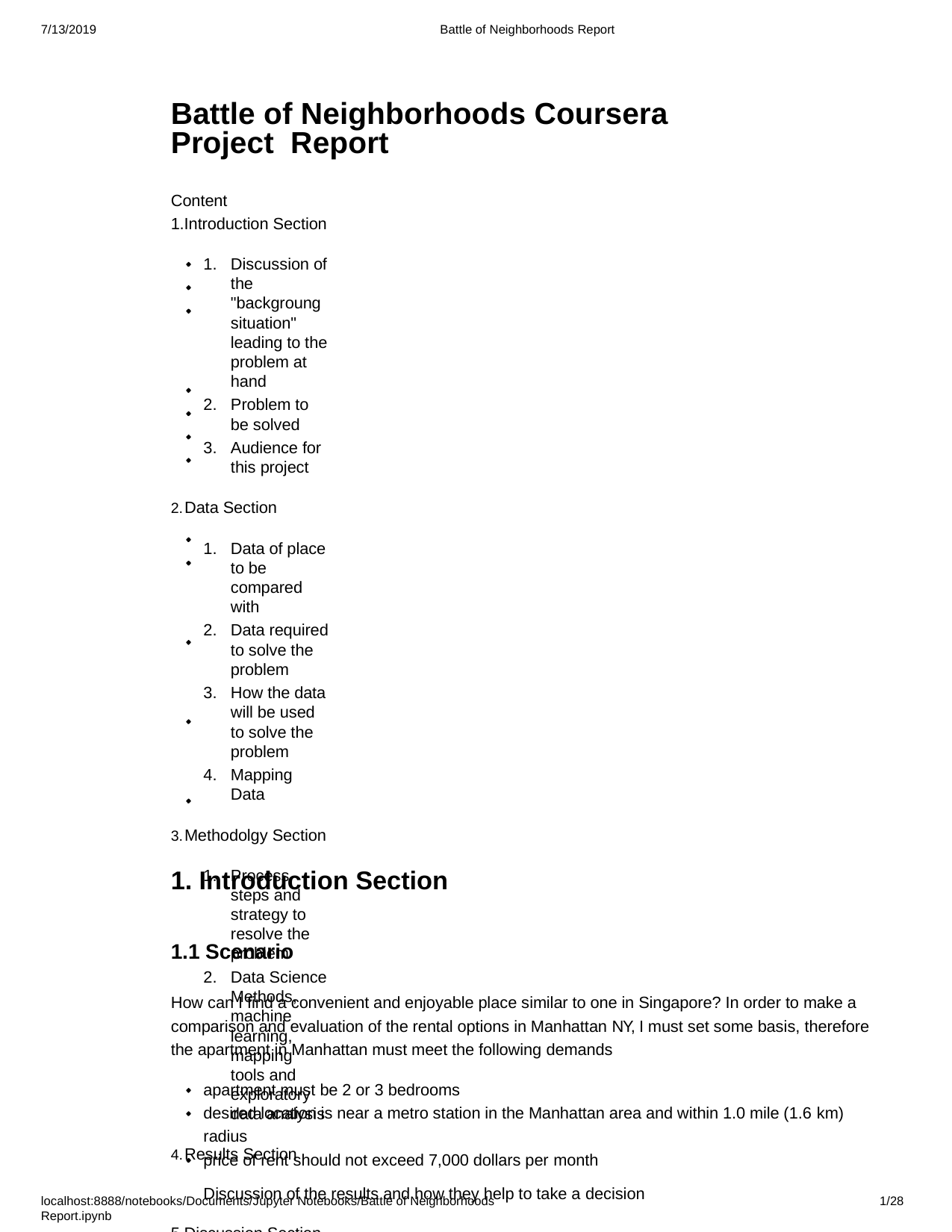

7/13/2019
Battle of Neighborhoods Report
Battle of Neighborhoods Coursera Project  Report
Content  1.Introduction Section

Discussion of the "backgroung situation" leading to the problem at hand
Problem to be solved
Audience for this project

Data Section

Data of place to be compared with
Data required to solve the problem
How the data will be used to solve the problem
Mapping Data

Methodolgy Section

Process steps and strategy to resolve the problem
Data Science Methods, machine learning, mapping tools and exploratory data analysis

Results Section
Discussion of the results and how they help to take a decision  5.Discussion Section
Elaboration and discussion on any observations and/or recommendations for improvement  6.Conclusion Section

Desicison taken and Report Conclusion

1. Introduction Section

1.1 Scenario
How can I find a convenient and enjoyable place similar to one in Singapore? In order to make a  comparison and evaluation of the rental options in Manhattan NY, I must set some basis, therefore  the apartment in Manhattan must meet the following demands

apartment must be 2 or 3 bedrooms
desired location is near a metro station in the Manhattan area and within 1.0 mile (1.6 km)  radius
price of rent should not exceed 7,000 dollars per month

localhost:8888/notebooks/Documents/Jupyter Notebooks/Battle of Neighborhoods Report.ipynb
1/28